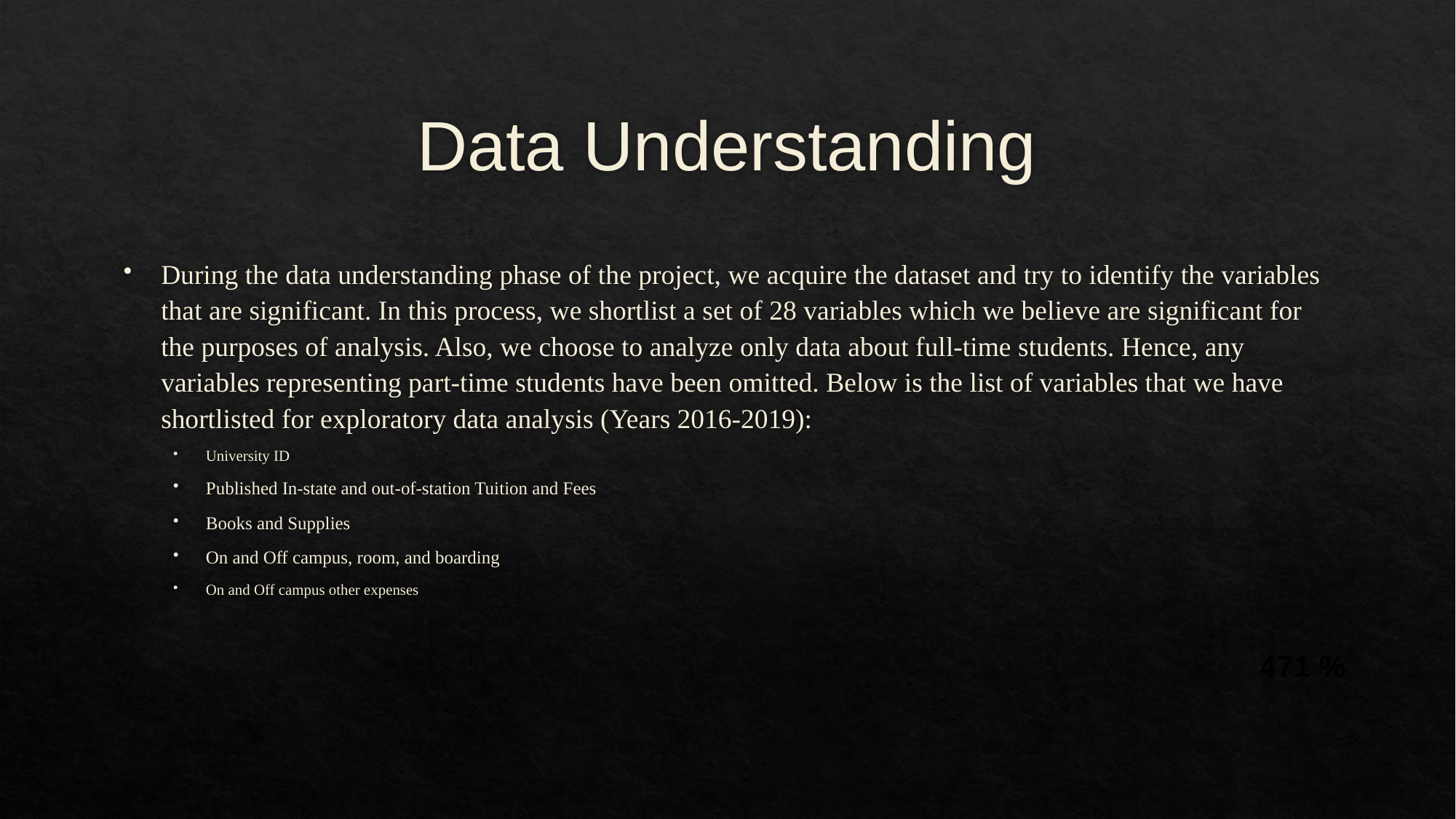

# Data Understanding
During the data understanding phase of the project, we acquire the dataset and try to identify the variables that are significant. In this process, we shortlist a set of 28 variables which we believe are significant for the purposes of analysis. Also, we choose to analyze only data about full-time students. Hence, any variables representing part-time students have been omitted. Below is the list of variables that we have shortlisted for exploratory data analysis (Years 2016-2019):
University ID
Published In-state and out-of-station Tuition and Fees
Books and Supplies
On and Off campus, room, and boarding
On and Off campus other expenses
471 %